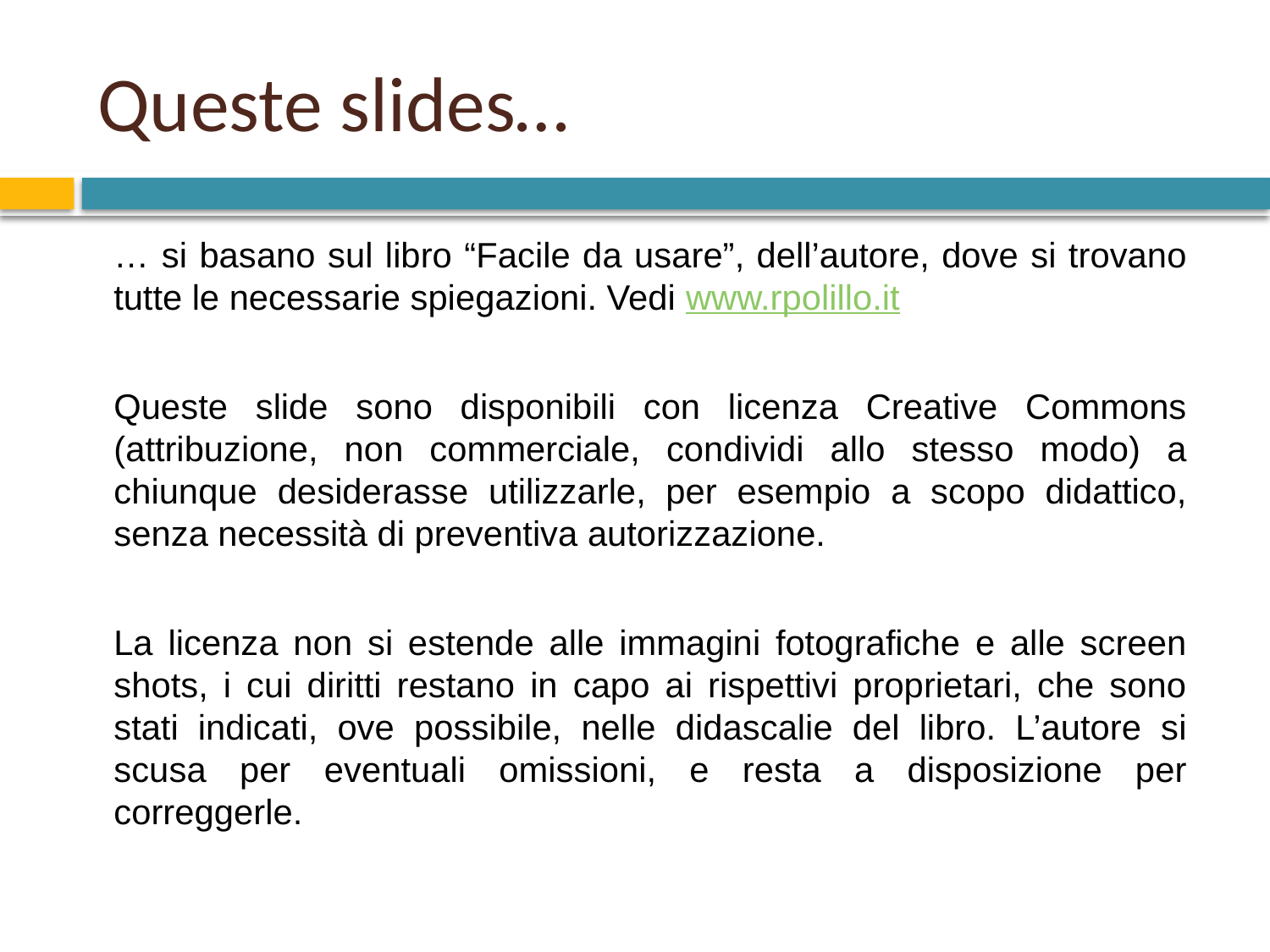

# Queste slides…
	… si basano sul libro “Facile da usare”, dell’autore, dove si trovano tutte le necessarie spiegazioni. Vedi www.rpolillo.it

	Queste slide sono disponibili con licenza Creative Commons (attribuzione, non commerciale, condividi allo stesso modo) a chiunque desiderasse utilizzarle, per esempio a scopo didattico, senza necessità di preventiva autorizzazione.

	La licenza non si estende alle immagini fotografiche e alle screen shots, i cui diritti restano in capo ai rispettivi proprietari, che sono stati indicati, ove possibile, nelle didascalie del libro. L’autore si scusa per eventuali omissioni, e resta a disposizione per correggerle.